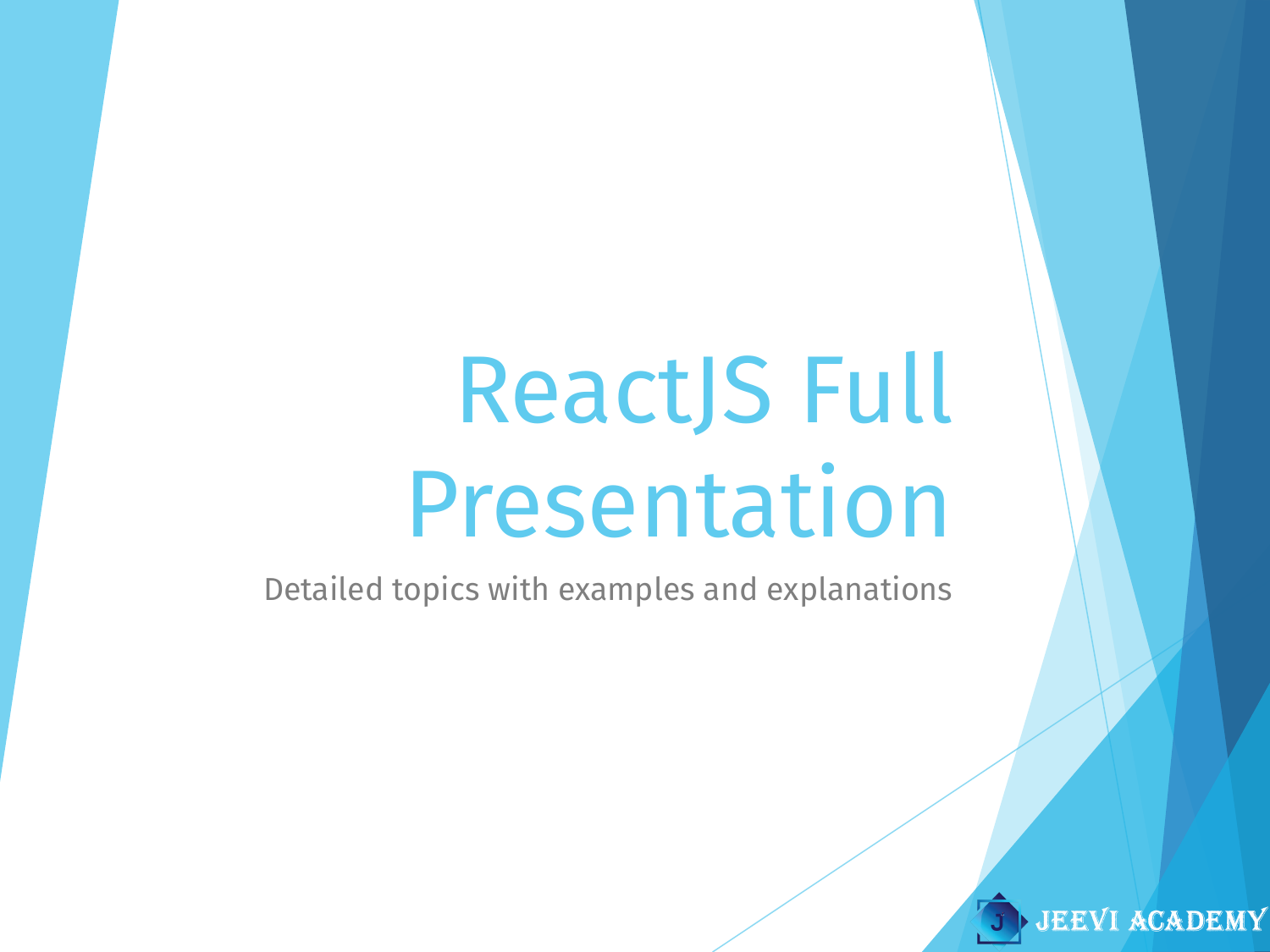

# ReactJS Full Presentation
Detailed topics with examples and explanations